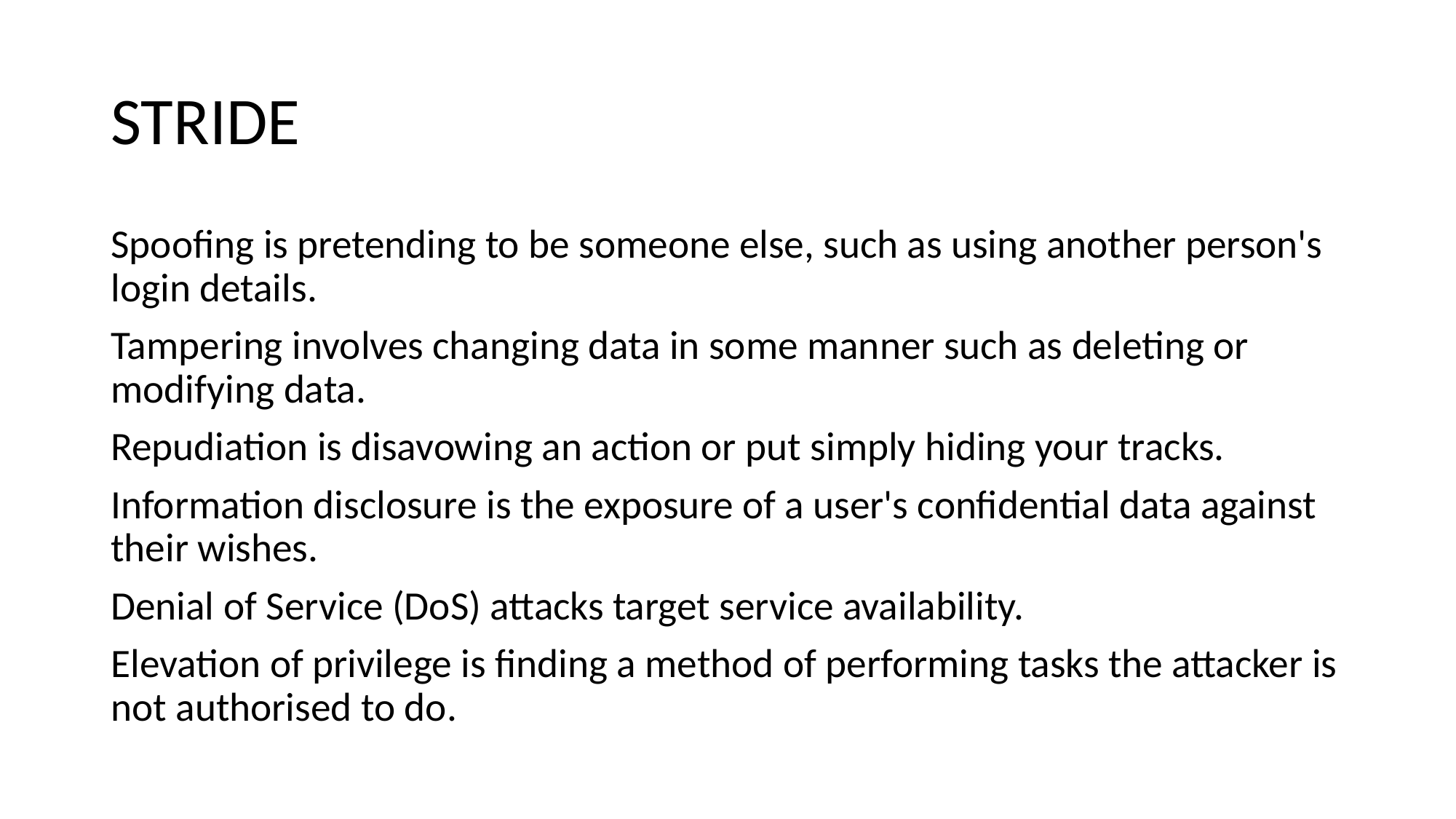

# STRIDE
Spoofing is pretending to be someone else, such as using another person's login details.
Tampering involves changing data in some manner such as deleting or modifying data.
Repudiation is disavowing an action or put simply hiding your tracks.
Information disclosure is the exposure of a user's confidential data against their wishes.
Denial of Service (DoS) attacks target service availability.
Elevation of privilege is finding a method of performing tasks the attacker is not authorised to do.